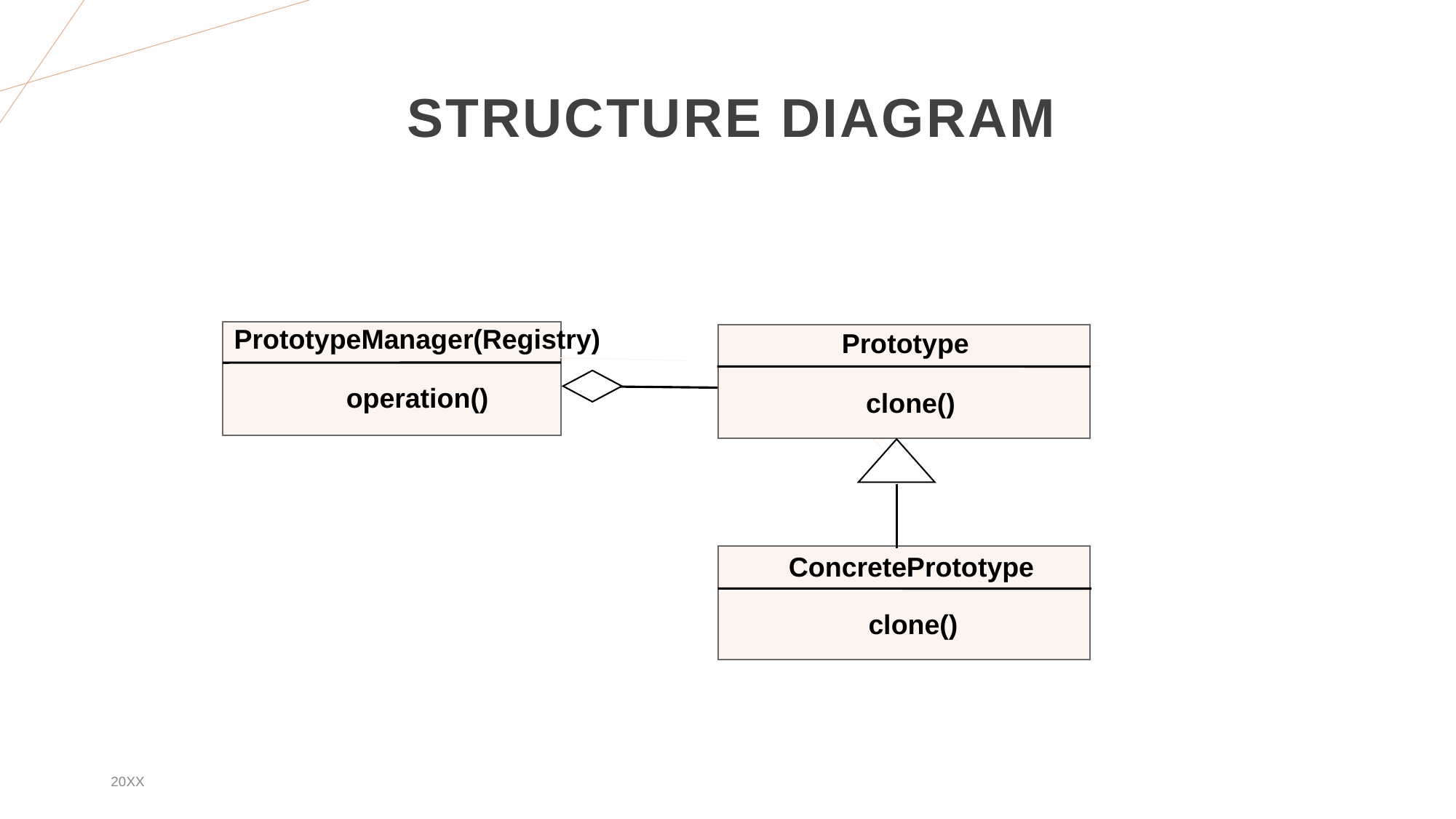

# STRUCTURE DIAGRAM
PrototypeManager(Registry)
Prototype

           operation()
           clone()

ConcretePrototype

           clone()
20XX